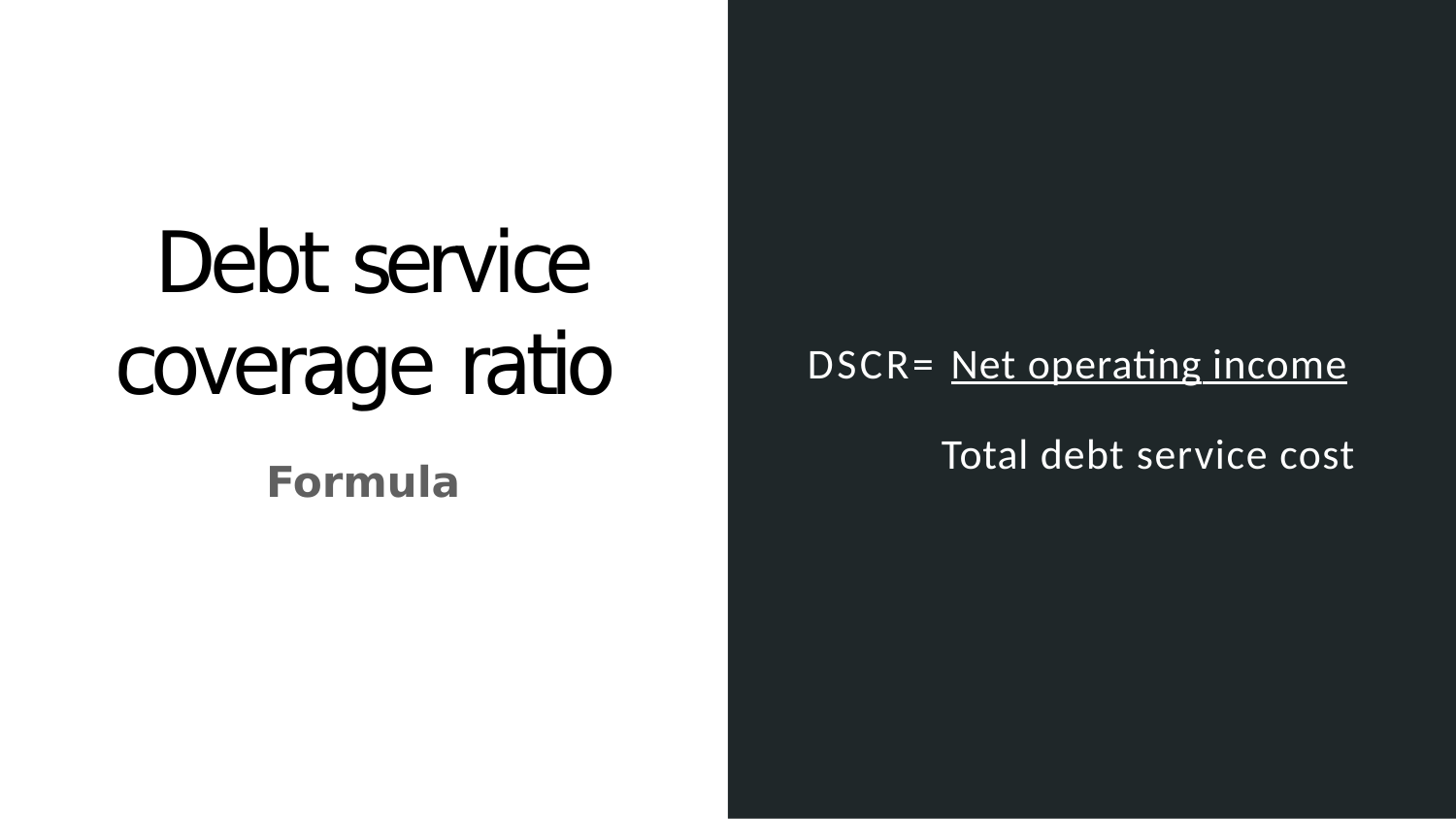

# Debt service  coverage ratio
DSCR= Net operating income
Total debt service cost
Formula